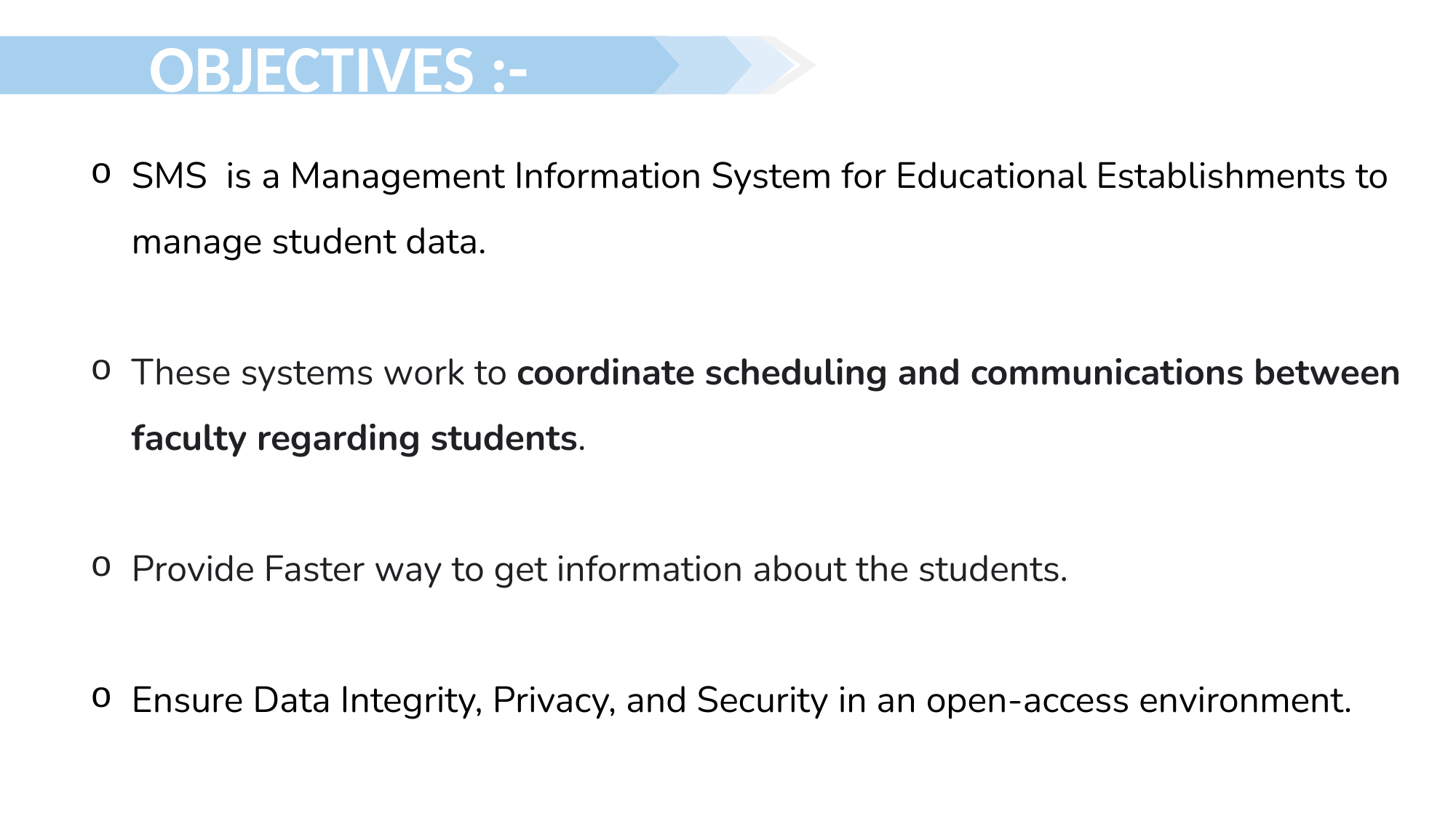

OBJECTIVES :-

SMS  is a Management Information System for Educational Establishments to manage student data.

These systems work to coordinate scheduling and communications between faculty regarding students.

Provide Faster way to get information about the students.

Ensure Data Integrity, Privacy, and Security in an open-access environment.